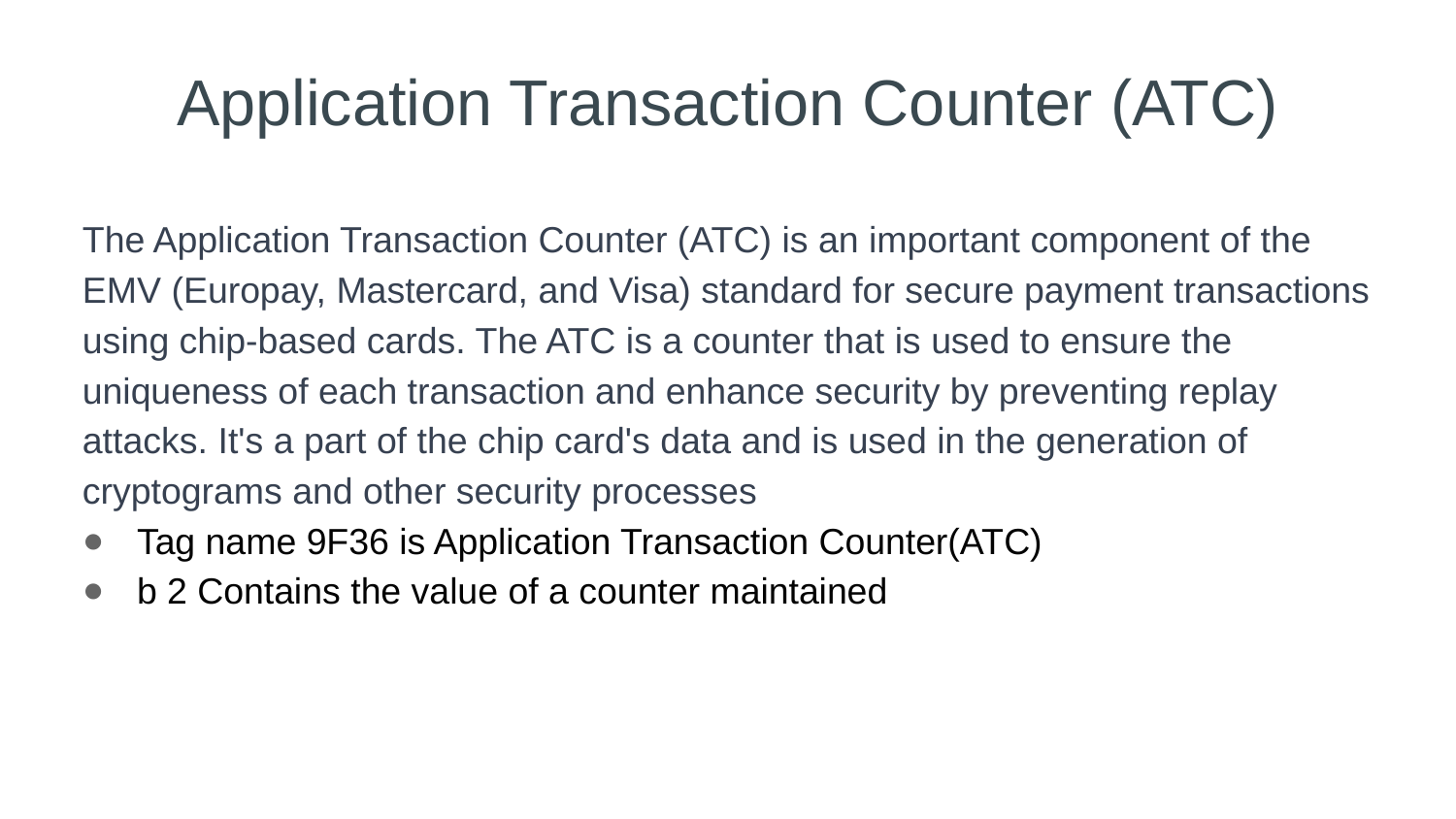

# Application Transaction Counter (ATC)
The Application Transaction Counter (ATC) is an important component of the EMV (Europay, Mastercard, and Visa) standard for secure payment transactions using chip-based cards. The ATC is a counter that is used to ensure the uniqueness of each transaction and enhance security by preventing replay attacks. It's a part of the chip card's data and is used in the generation of cryptograms and other security processes
Tag name 9F36 is Application Transaction Counter(ATC)
b 2 Contains the value of a counter maintained